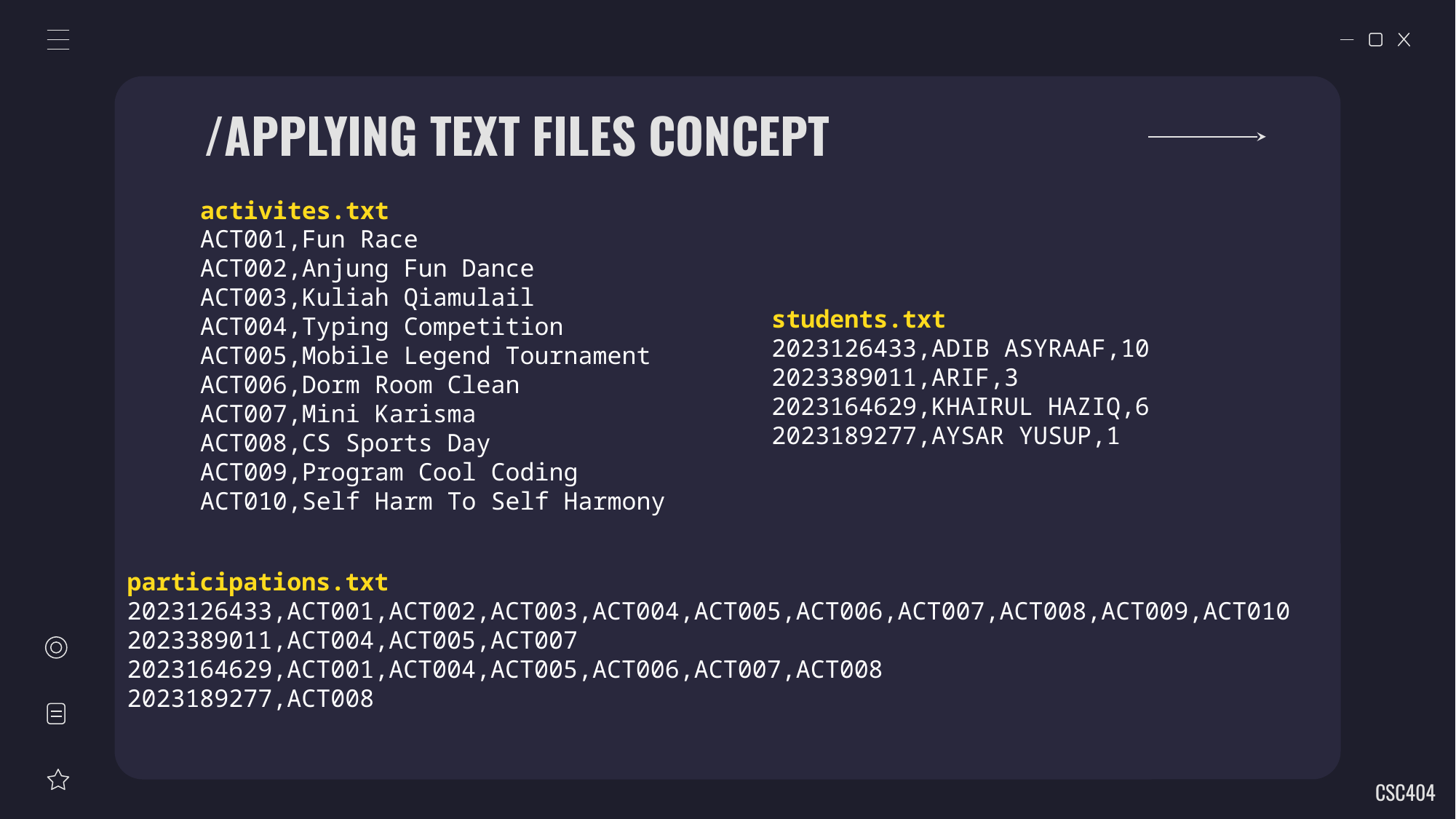

# /APPLYING TEXT FILES CONCEPT
activites.txt
ACT001,Fun Race
ACT002,Anjung Fun Dance
ACT003,Kuliah Qiamulail
ACT004,Typing Competition
ACT005,Mobile Legend Tournament
ACT006,Dorm Room Clean
ACT007,Mini Karisma
ACT008,CS Sports Day
ACT009,Program Cool Coding
ACT010,Self Harm To Self Harmony
students.txt
2023126433,ADIB ASYRAAF,10
2023389011,ARIF,3
2023164629,KHAIRUL HAZIQ,6
2023189277,AYSAR YUSUP,1
participations.txt
2023126433,ACT001,ACT002,ACT003,ACT004,ACT005,ACT006,ACT007,ACT008,ACT009,ACT010
2023389011,ACT004,ACT005,ACT007
2023164629,ACT001,ACT004,ACT005,ACT006,ACT007,ACT008
2023189277,ACT008

CSC404